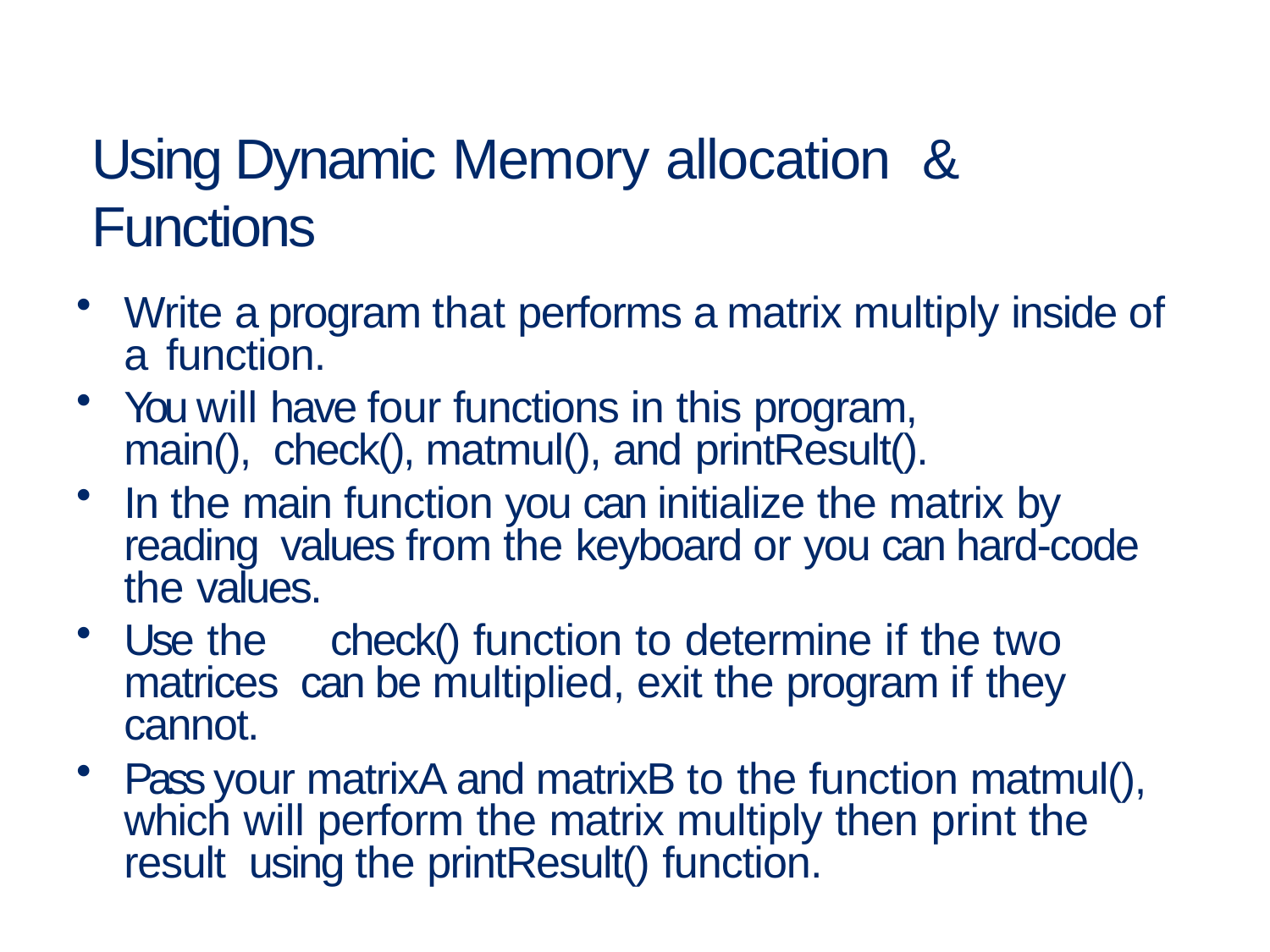

Using Dynamic Memory allocation	& Functions
Write a program that performs a matrix multiply inside of a  function.
You will have four functions in this program, main(),  check(), matmul(), and printResult().
In the main function you can initialize the matrix by reading  values from the keyboard or you can hard-code the values.
Use the	check() function to determine if the two matrices  can be multiplied, exit the program if they cannot.
Pass your matrixA and matrixB to the function matmul(),  which will perform the matrix multiply then print the result  using the printResult() function.